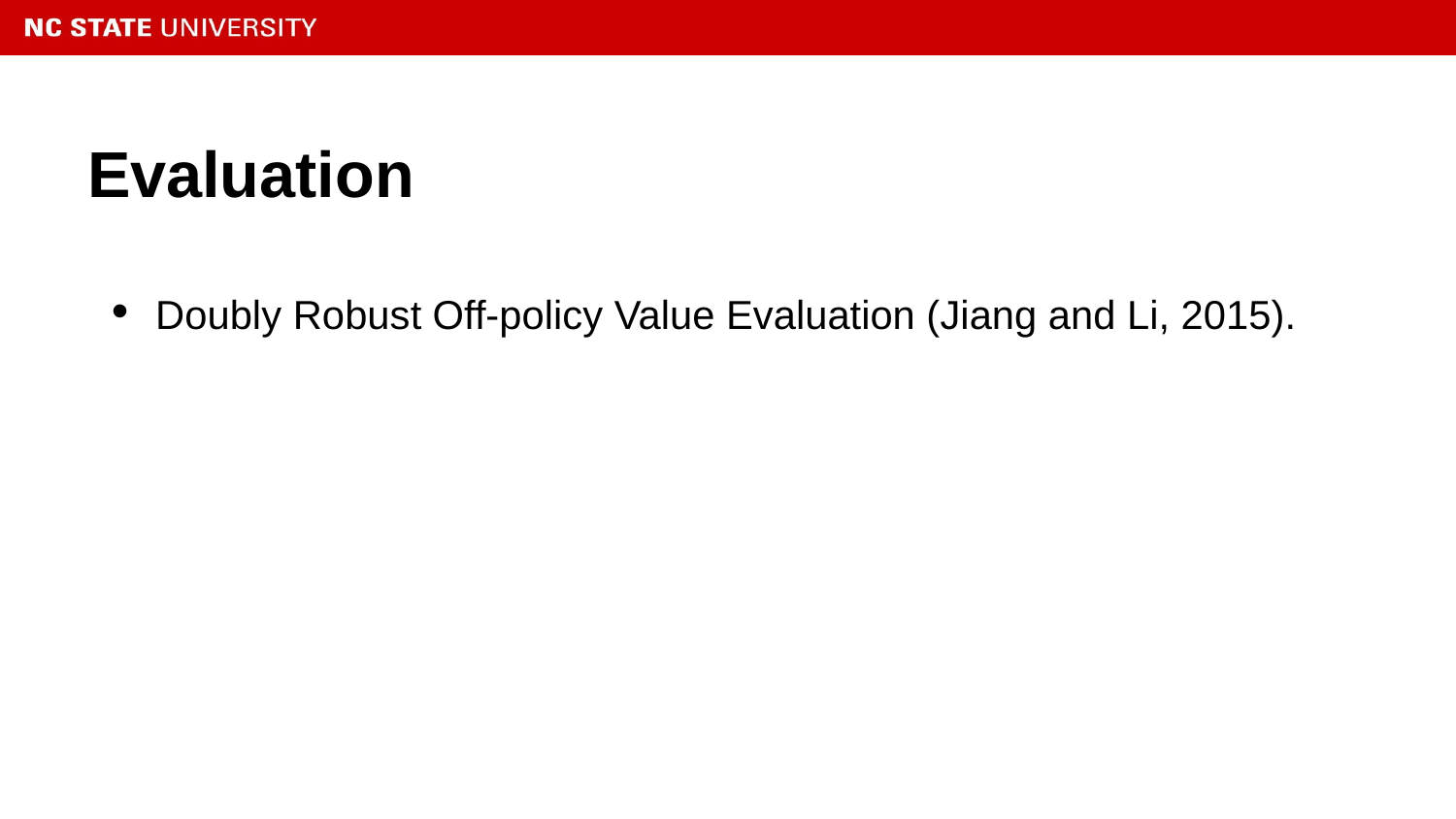

# Evaluation
 Doubly Robust Off-policy Value Evaluation (Jiang and Li, 2015).